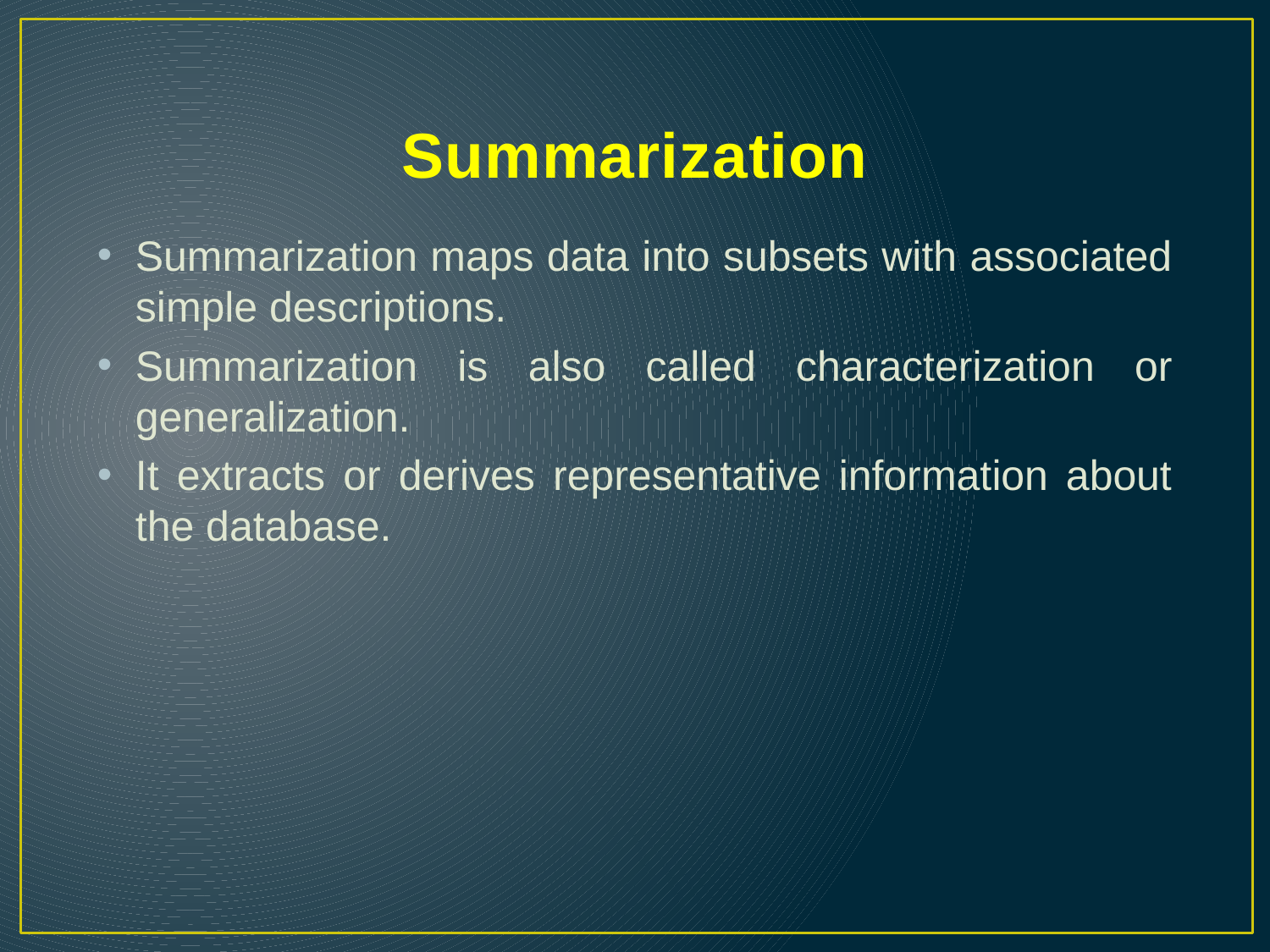

# Summarization
Summarization maps data into subsets with associated simple descriptions.
Summarization is also called characterization or generalization.
It extracts or derives representative information about the database.